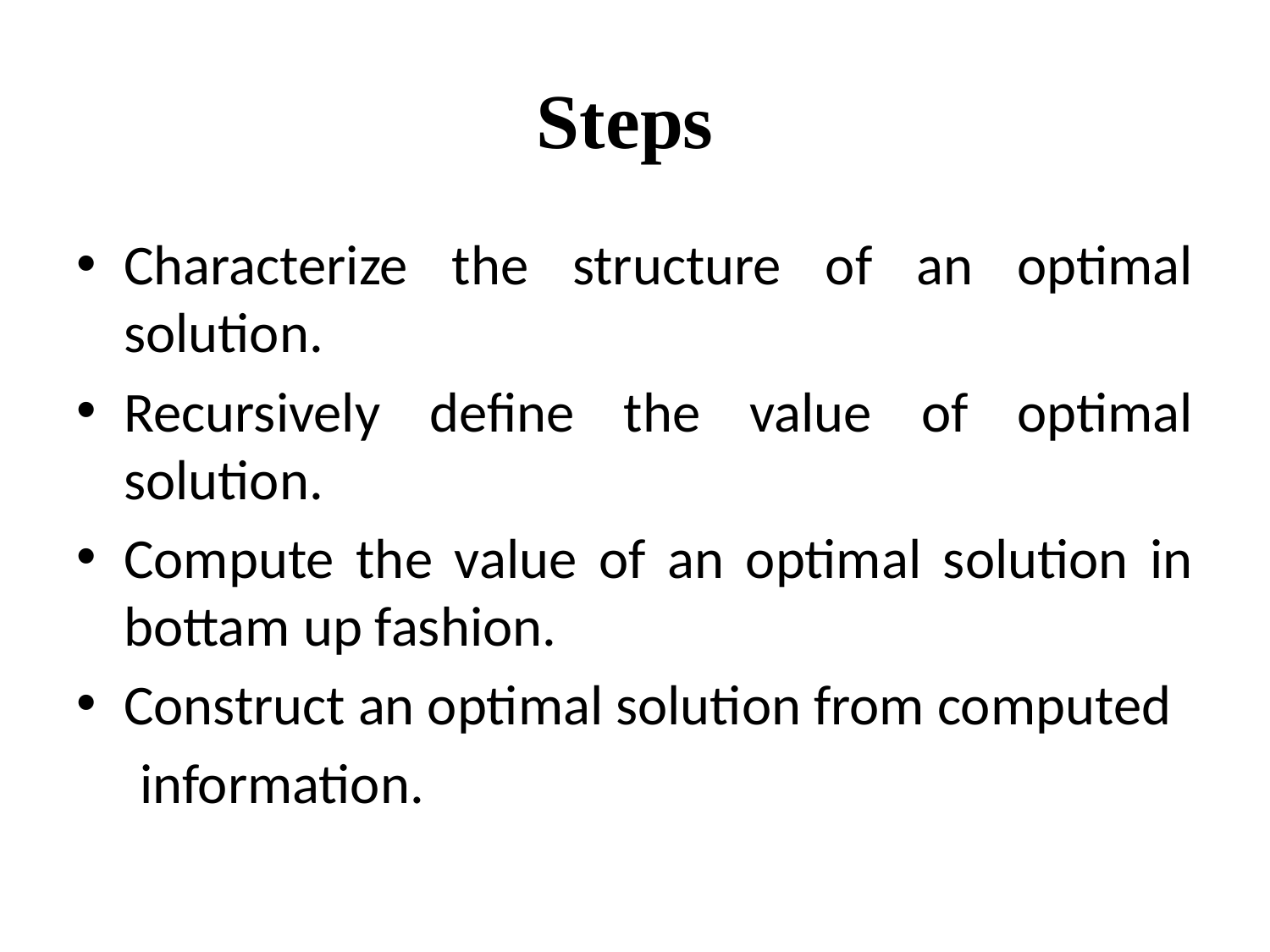

# Steps
Characterize the structure of an optimal solution.
Recursively define the value of optimal solution.
Compute the value of an optimal solution in bottam up fashion.
Construct an optimal solution from computed
     information.